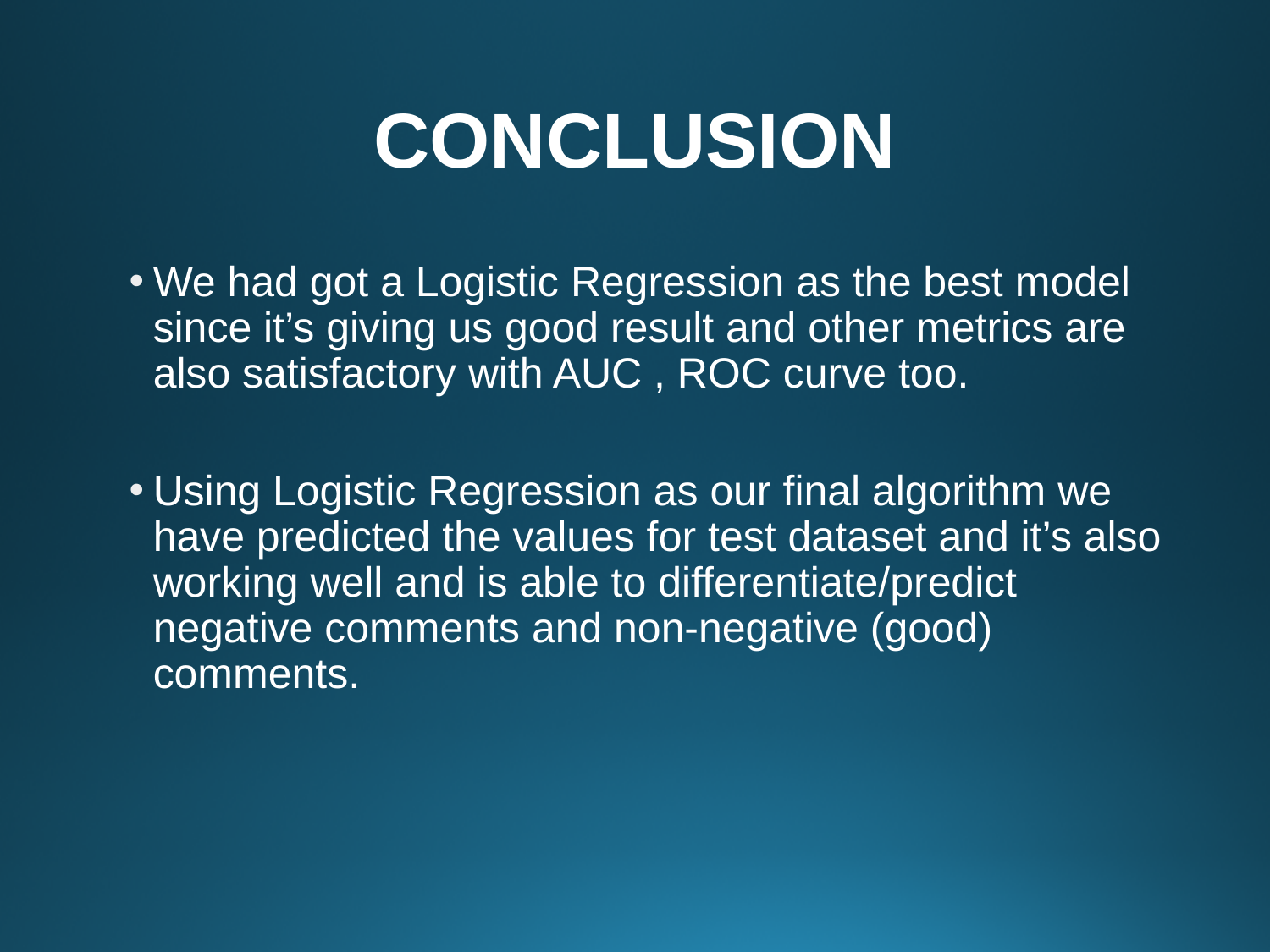

# CONCLUSION
We had got a Logistic Regression as the best model since it’s giving us good result and other metrics are also satisfactory with AUC , ROC curve too.

Using Logistic Regression as our final algorithm we have predicted the values for test dataset and it’s also working well and is able to differentiate/predict negative comments and non-negative (good) comments.